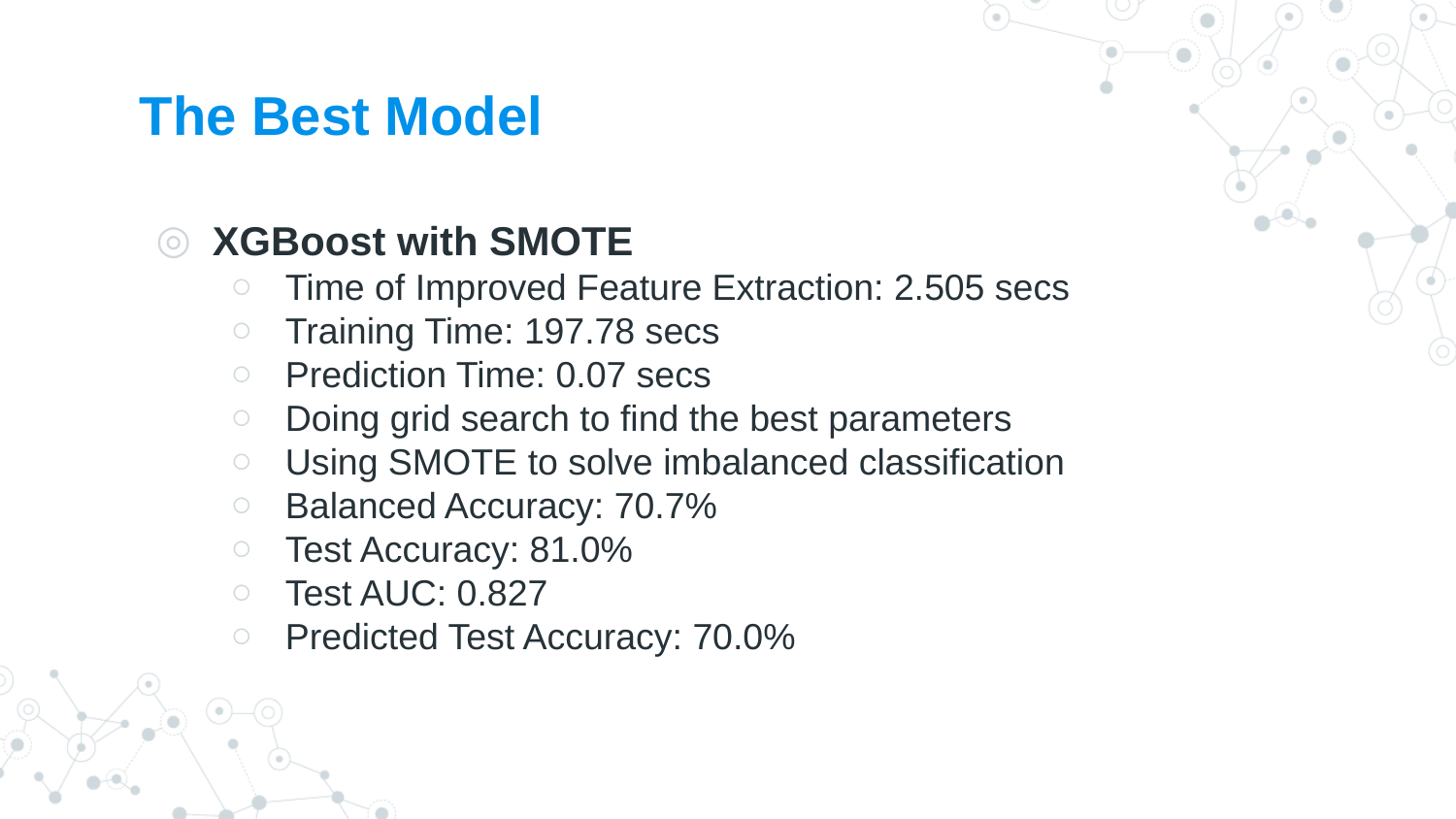

# The Best Model
XGBoost with SMOTE
Time of Improved Feature Extraction: 2.505 secs
Training Time: 197.78 secs
Prediction Time: 0.07 secs
Doing grid search to find the best parameters
Using SMOTE to solve imbalanced classification
Balanced Accuracy: 70.7%
Test Accuracy: 81.0%
Test AUC: 0.827
Predicted Test Accuracy: 70.0%